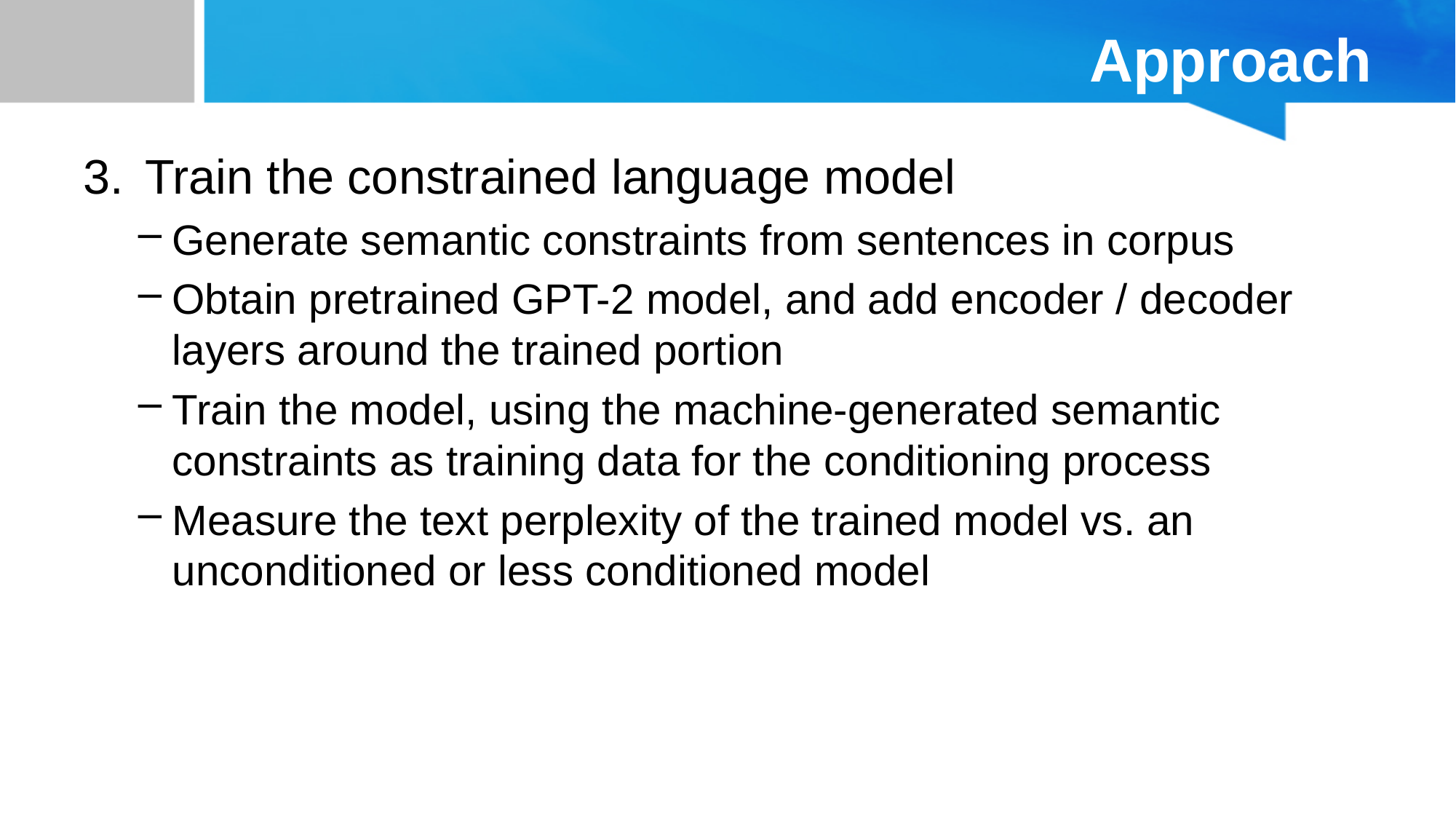

# Approach
Train the constrained language model
Generate semantic constraints from sentences in corpus
Obtain pretrained GPT-2 model, and add encoder / decoder layers around the trained portion
Train the model, using the machine-generated semantic constraints as training data for the conditioning process
Measure the text perplexity of the trained model vs. an unconditioned or less conditioned model